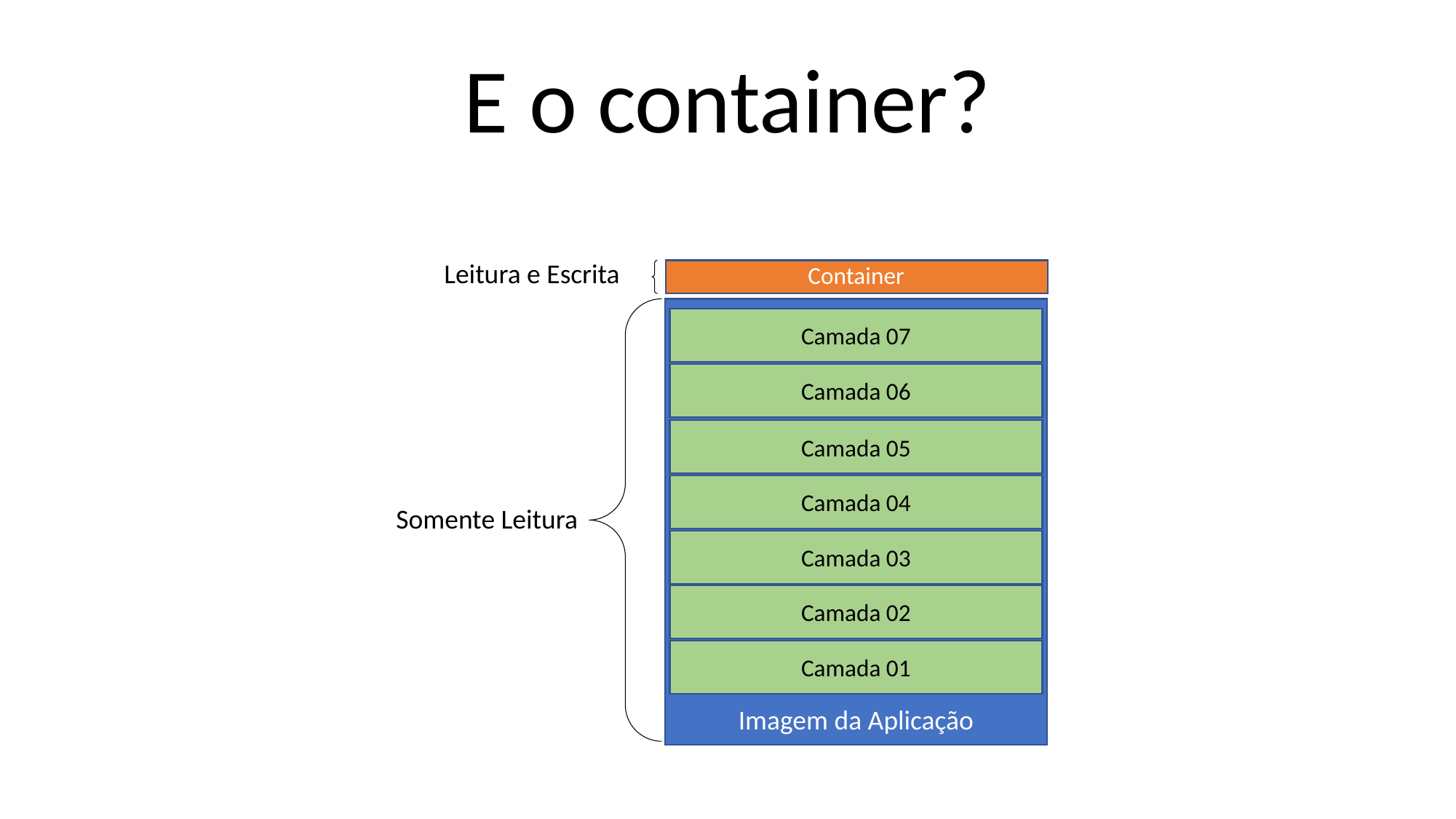

E o container?
Leitura e Escrita

Container

Somente Leitura

Imagem da Aplicação
Camada 07
Camada 06
Camada 05
Camada 04
Camada 03
Camada 02
Camada 01